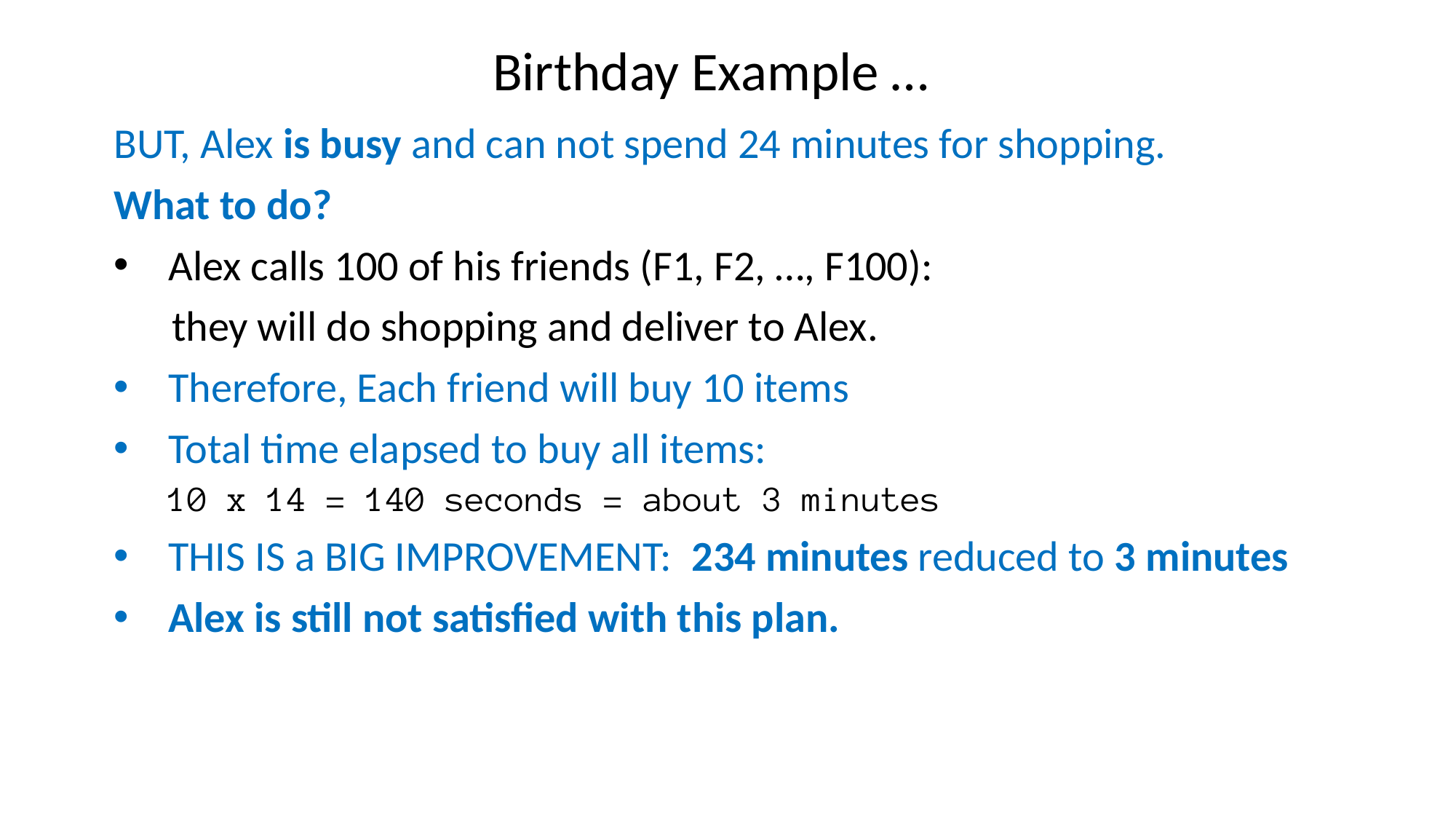

# Birthday Example …
BUT, Alex is busy and can not spend 24 minutes for shopping.
What to do?
Alex calls 100 of his friends (F1, F2, …, F100):
      they will do shopping and deliver to Alex.
Therefore, Each friend will buy 10 items
Total time elapsed to buy all items:
10 x 14 = 140 seconds = about 3 minutes
THIS IS a BIG IMPROVEMENT:  234 minutes reduced to 3 minutes
Alex is still not satisfied with this plan.